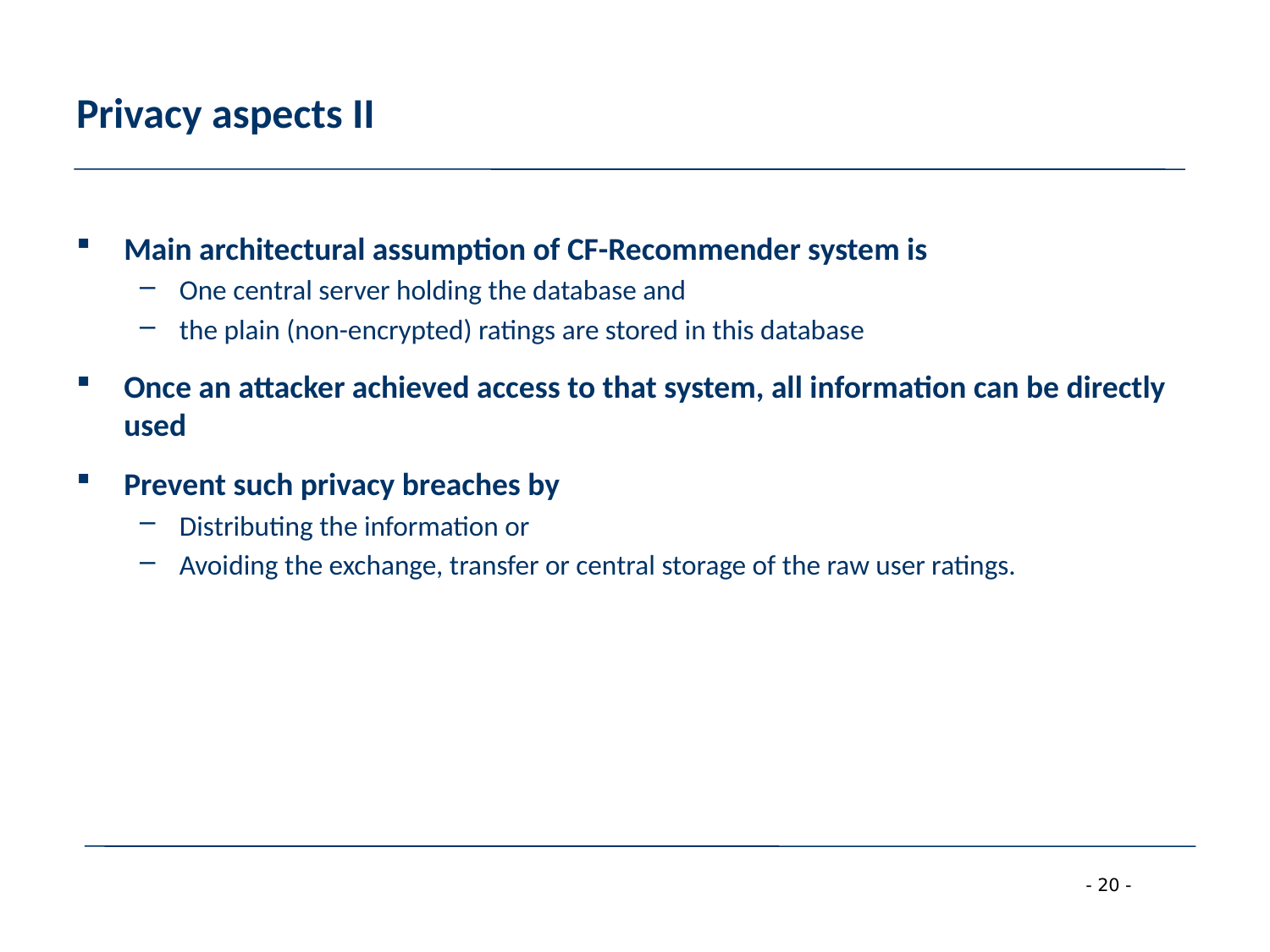

# Privacy aspects II
Main architectural assumption of CF-Recommender system is
One central server holding the database and
the plain (non-encrypted) ratings are stored in this database
Once an attacker achieved access to that system, all information can be directly used
Prevent such privacy breaches by
Distributing the information or
Avoiding the exchange, transfer or central storage of the raw user ratings.